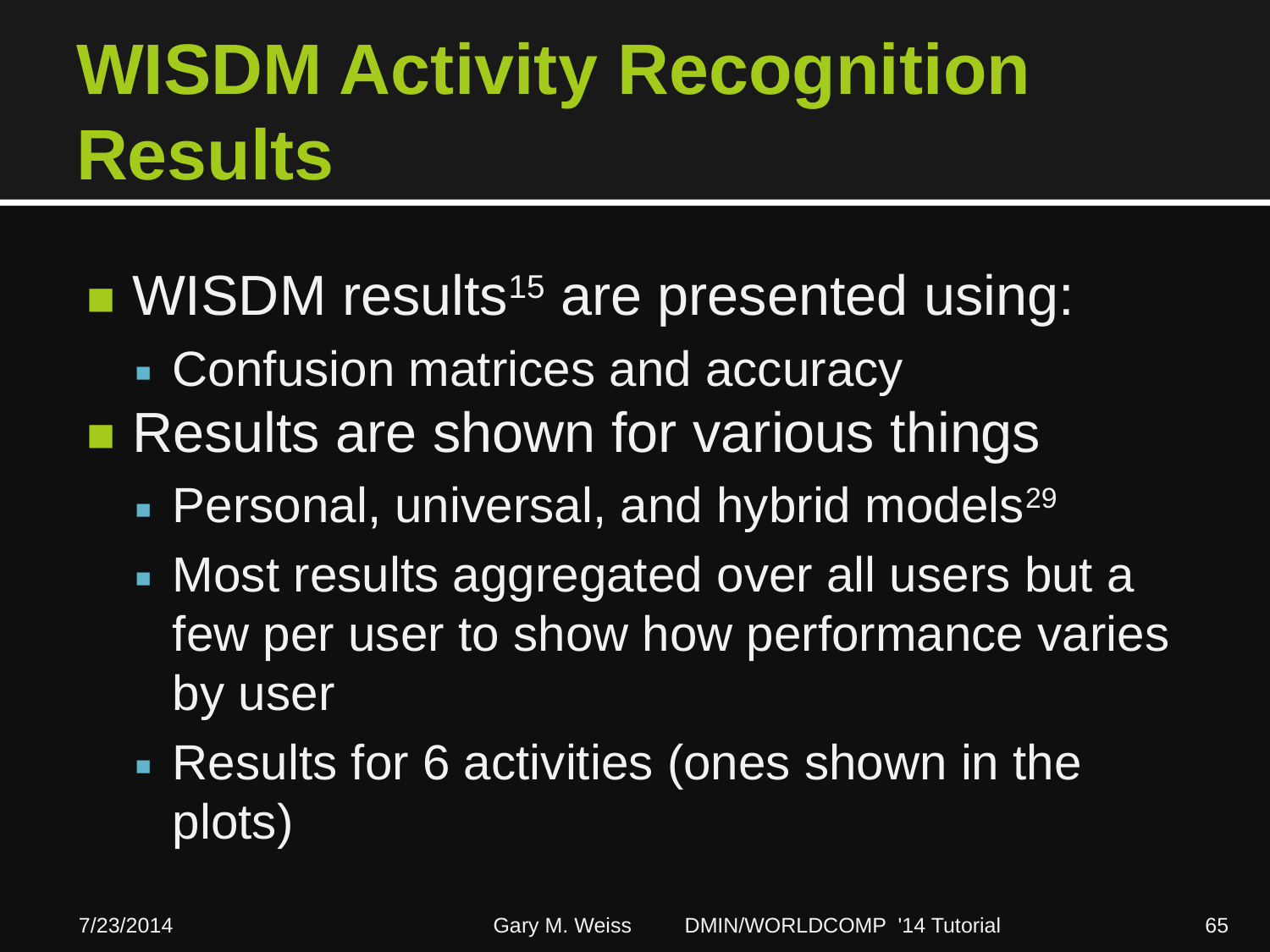

# WISDM Activity Recognition Results
WISDM results15 are presented using:
Confusion matrices and accuracy
Results are shown for various things
Personal, universal, and hybrid models29
Most results aggregated over all users but a few per user to show how performance varies by user
Results for 6 activities (ones shown in the plots)
7/23/2014
Gary M. Weiss         DMIN/WORLDCOMP  '14 Tutorial
65